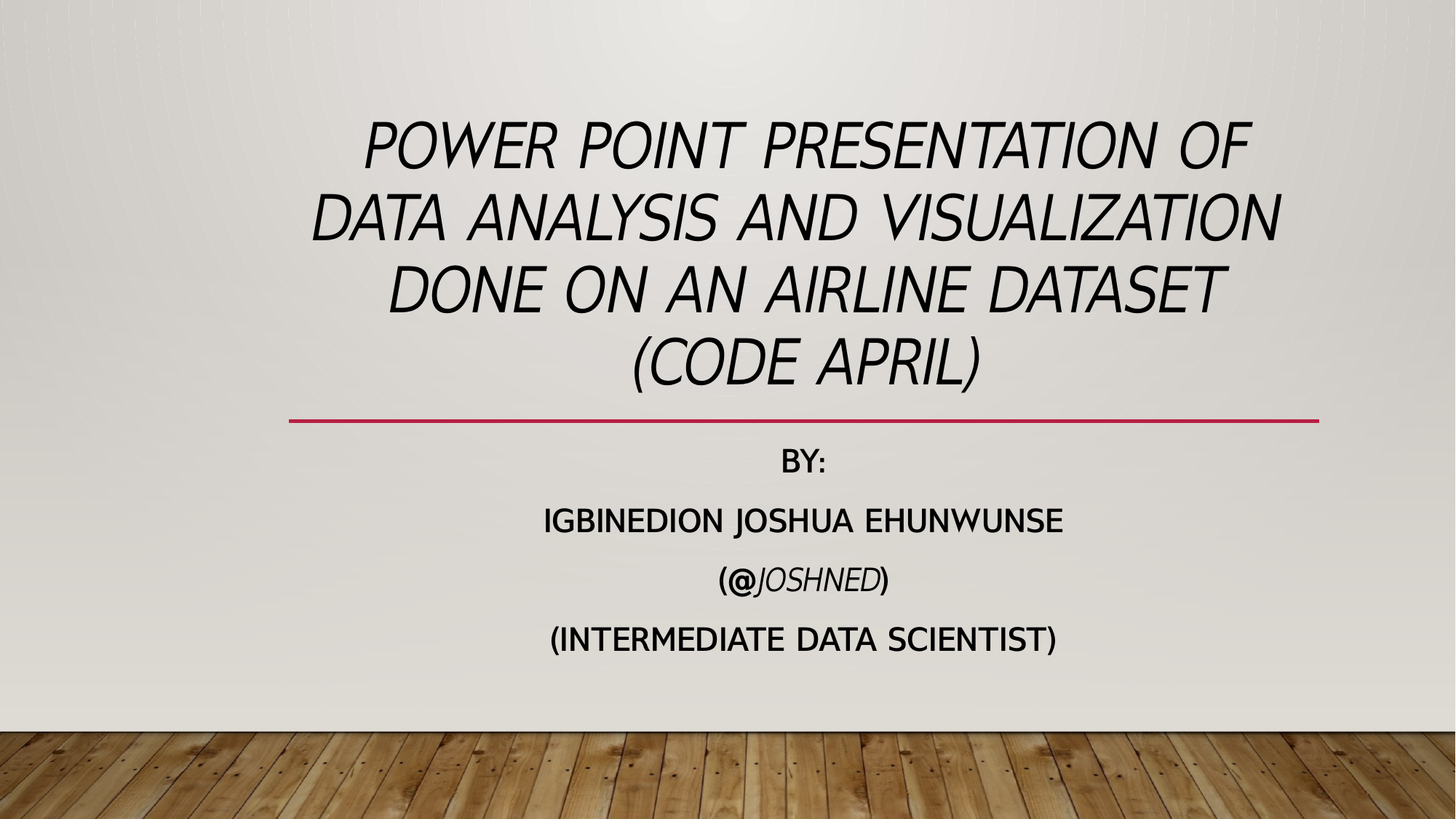

# POWER POINT PRESENTATION OF DATA ANALYSIS AND VISUALIZATION  DONE ON AN AIRLINE DATAset (CODE APRIL)
BY:
IGBINEDION JOSHUA EHUNWUNSE
(@joshNED)
(INTERMEDIATE DATA SCIENTIST)